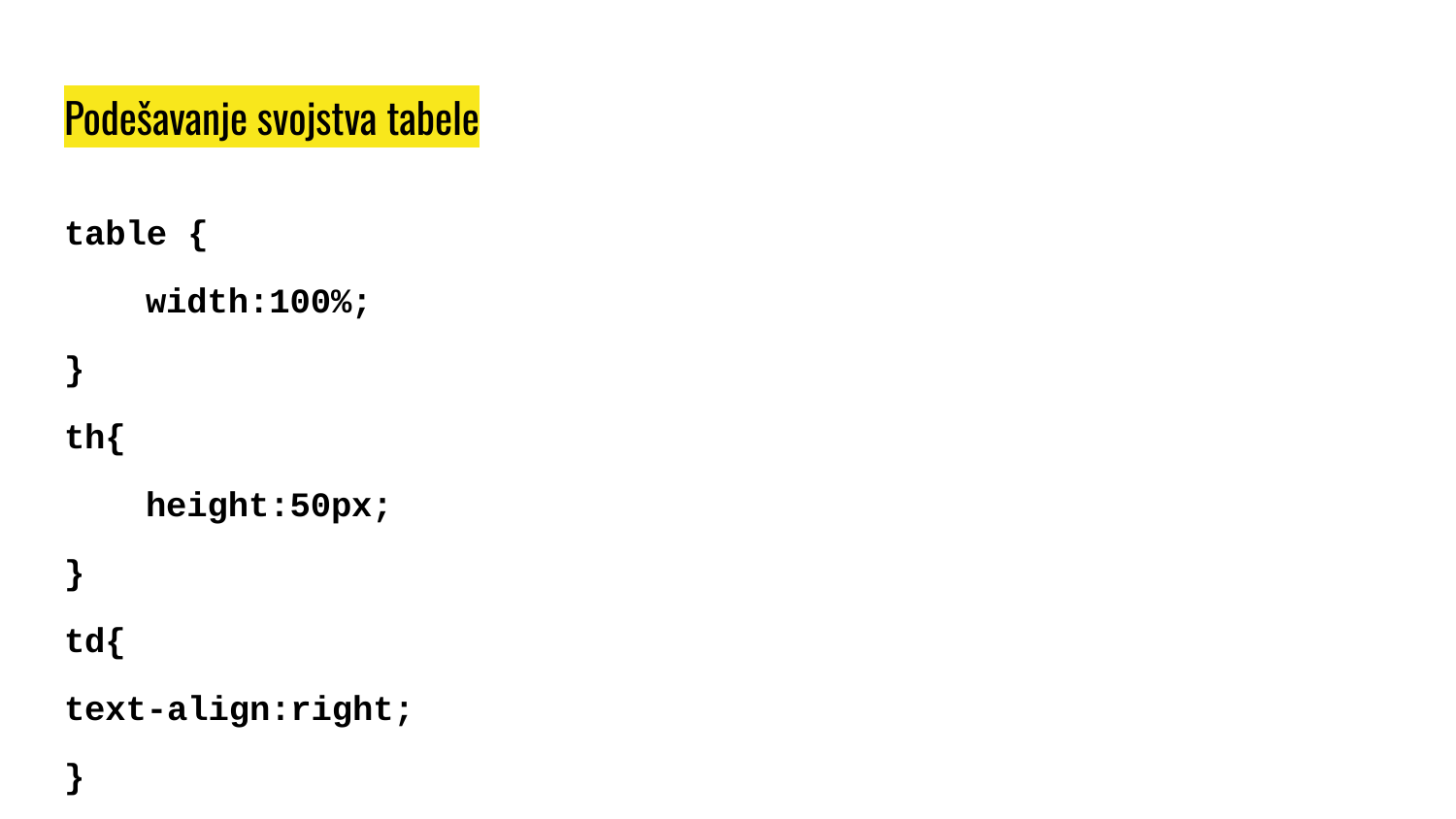

# Podešavanje svojstva tabele
table {
width:100%;
}
th{
height:50px;
}
td{
text-align:right;
}